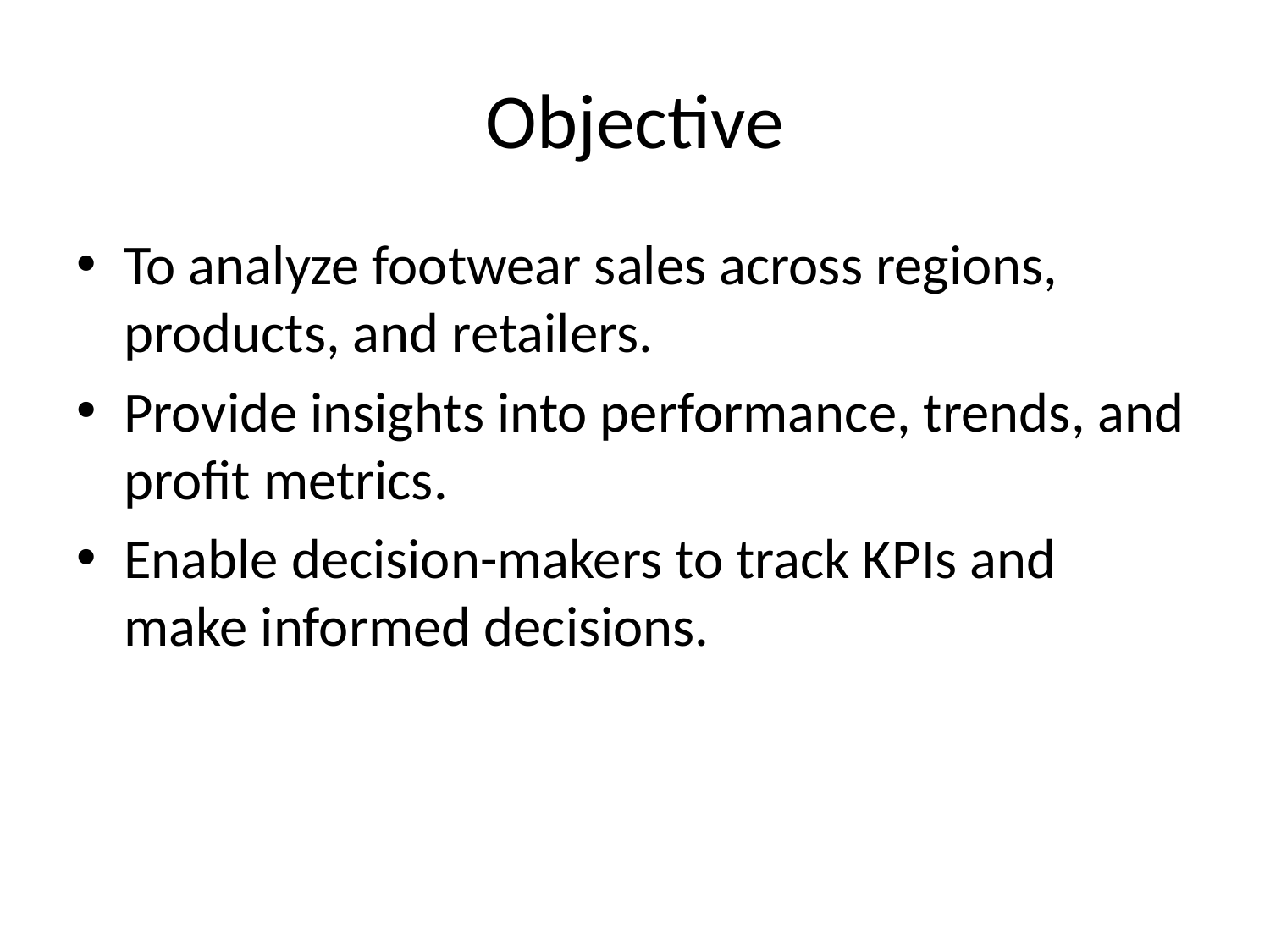

# Objective
To analyze footwear sales across regions, products, and retailers.
Provide insights into performance, trends, and profit metrics.
Enable decision-makers to track KPIs and make informed decisions.